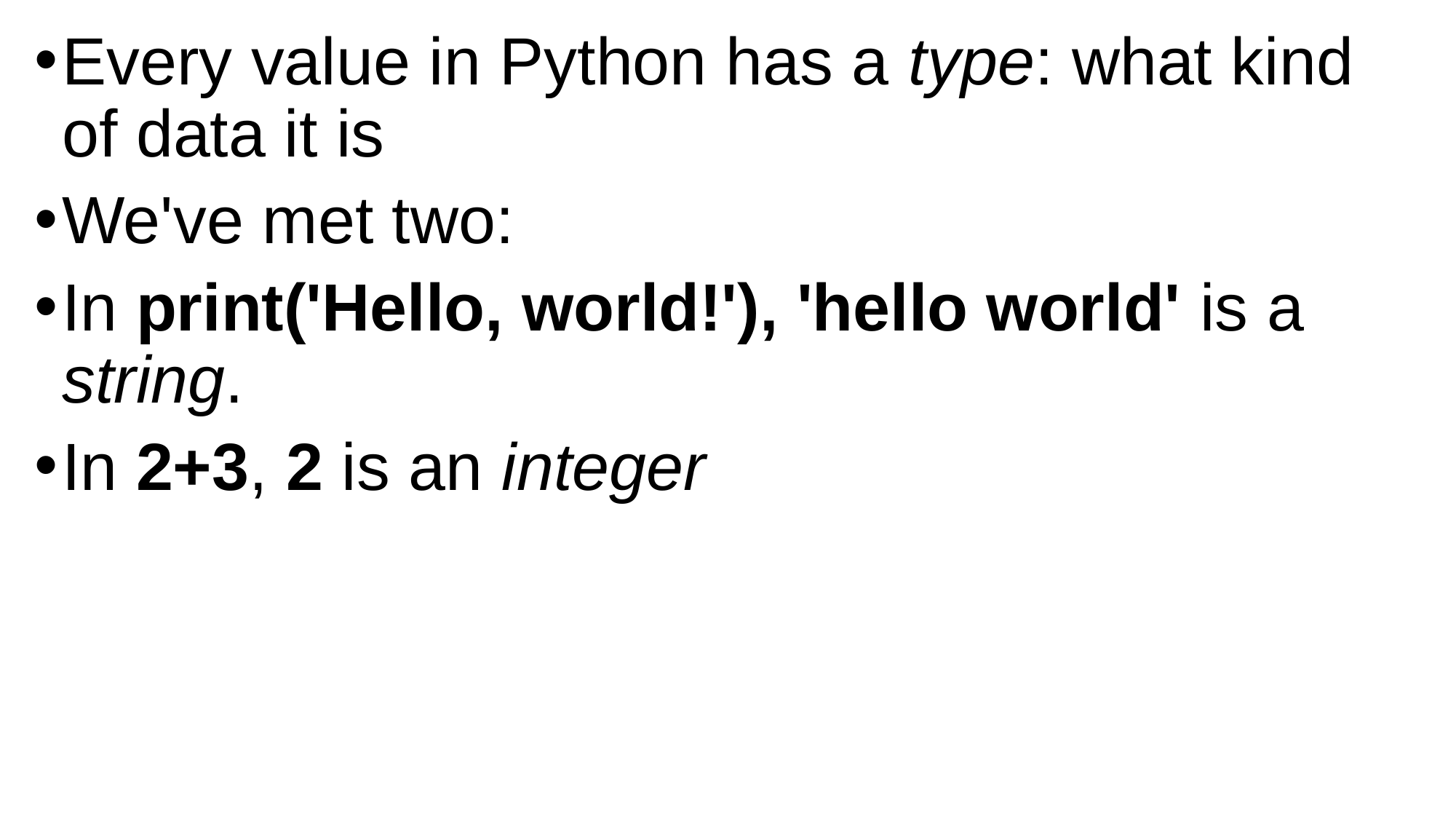

Every value in Python has a type: what kind of data it is
We've met two:
In print('Hello, world!'), 'hello world' is a string.
In 2+3, 2 is an integer